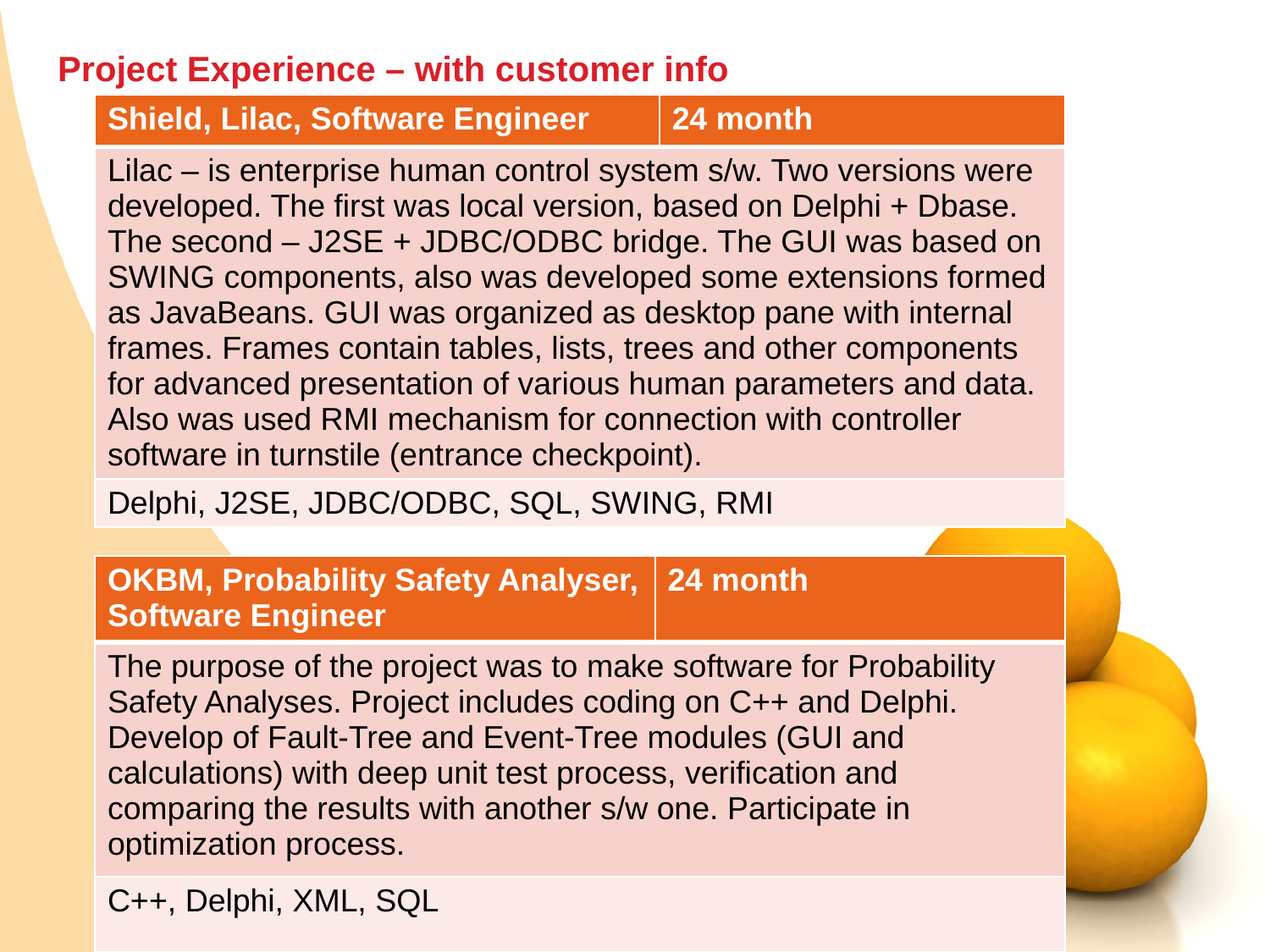

# Project Experience – with customer info
| Shield, Lilac, Software Engineer | 24 month |
| --- | --- |
| Lilac – is enterprise human control system s/w. Two versions were developed. The first was local version, based on Delphi + Dbase. The second – J2SE + JDBC/ODBC bridge. The GUI was based on SWING components, also was developed some extensions formed as JavaBeans. GUI was organized as desktop pane with internal frames. Frames contain tables, lists, trees and other components for advanced presentation of various human parameters and data. Also was used RMI mechanism for connection with controller software in turnstile (entrance checkpoint). |  |
| Delphi, J2SE, JDBC/ODBC, SQL, SWING, RMI |  |
| OKBM, Probability Safety Analyser, Software Engineer | 24 month |
| --- | --- |
| The purpose of the project was to make software for Probability Safety Analyses. Project includes coding on C++ and Delphi. Develop of Fault-Tree and Event-Tree modules (GUI and calculations) with deep unit test process, verification and comparing the results with another s/w one. Participate in optimization process. |  |
| C++, Delphi, XML, SQL |  |